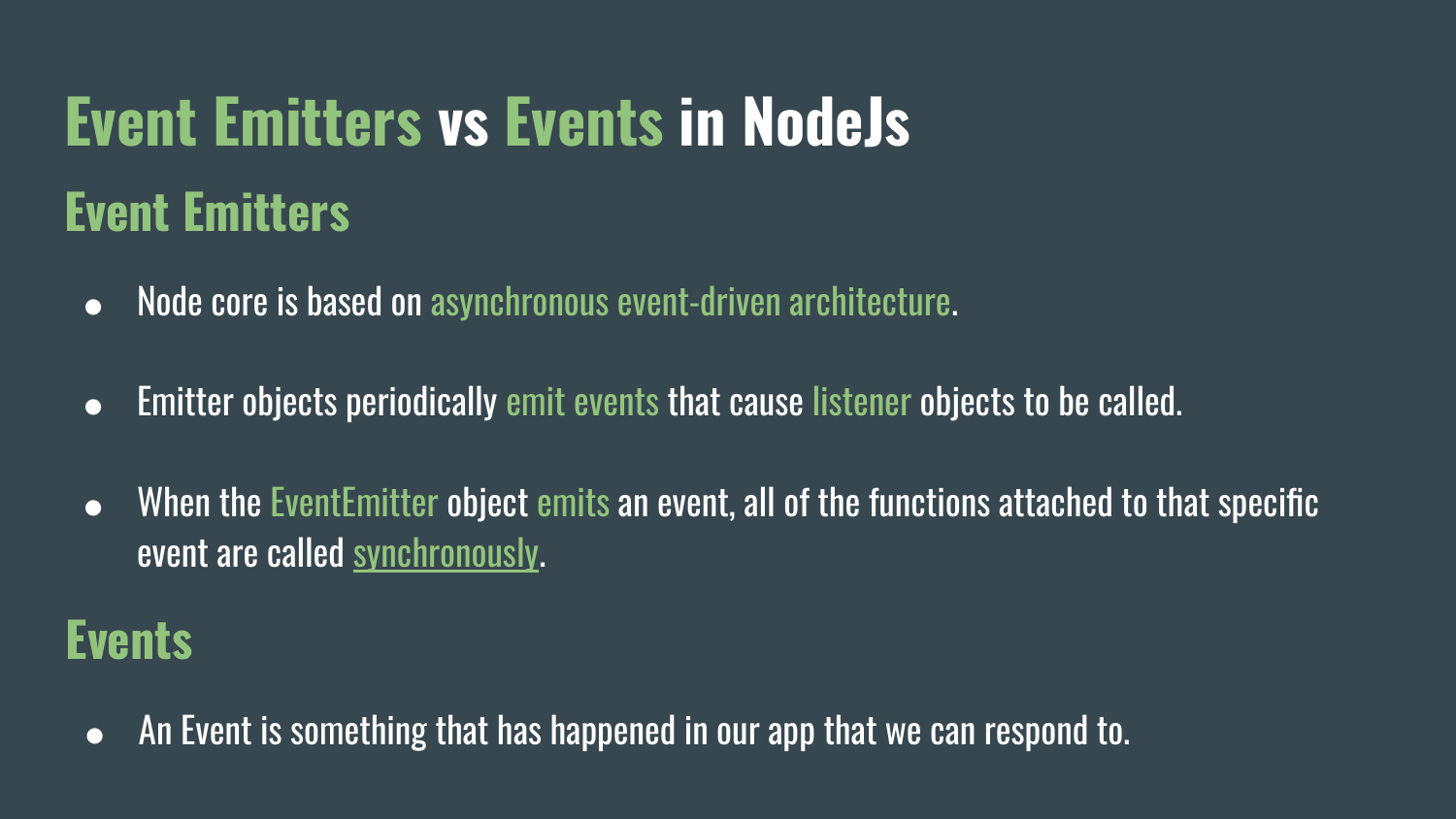

# Event Emitters vs Events in NodeJs
Event Emitters
Node core is based on asynchronous event-driven architecture.
Emitter objects periodically emit events that cause listener objects to be called.
When the EventEmitter object emits an event, all of the functions attached to that specific event are called synchronously.
Events
An Event is something that has happened in our app that we can respond to.